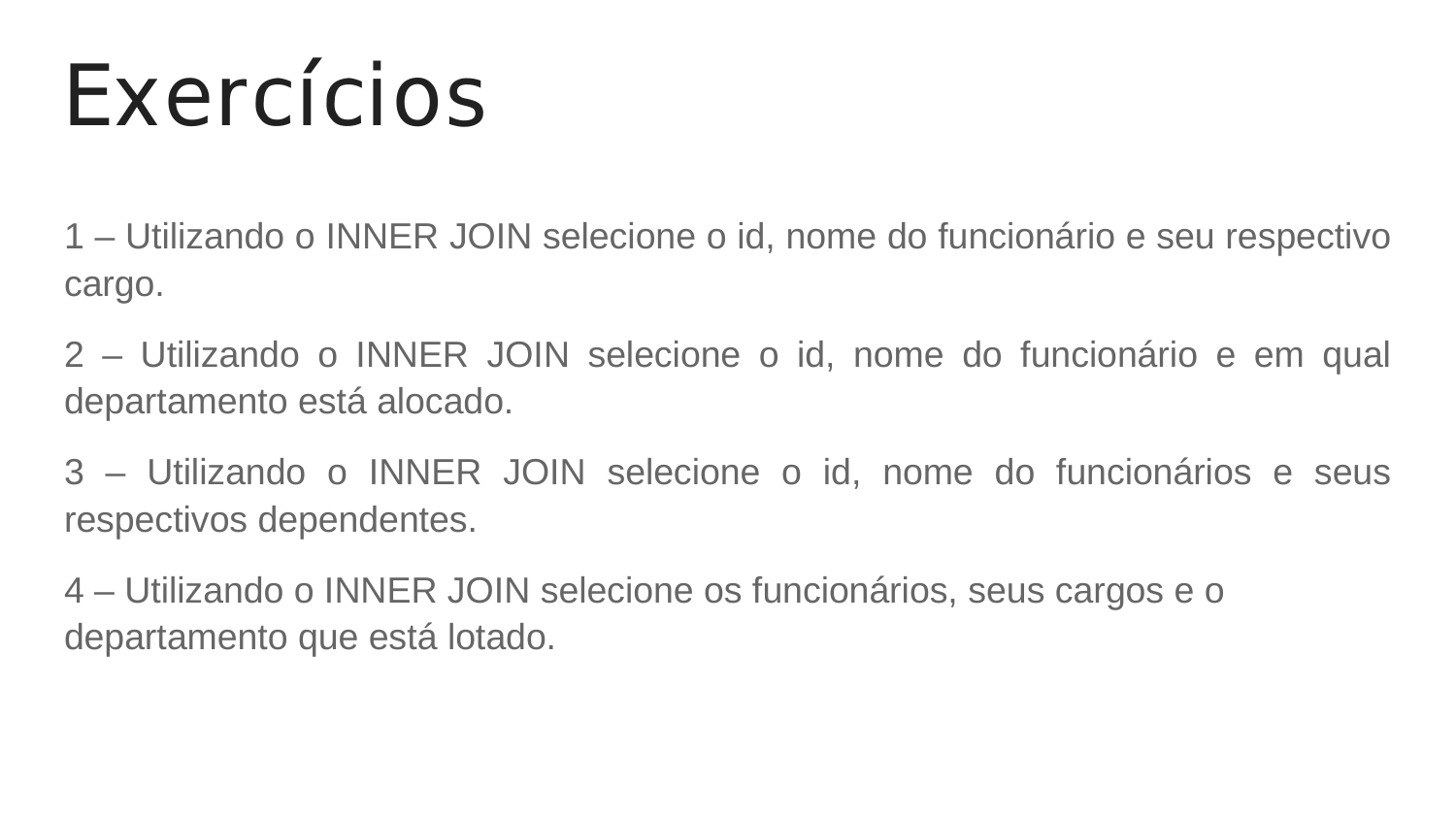

# Exercícios
1 – Utilizando o INNER JOIN selecione o id, nome do funcionário e seu respectivo cargo.
2 – Utilizando o INNER JOIN selecione o id, nome do funcionário e em qual departamento está alocado.
3 – Utilizando o INNER JOIN selecione o id, nome do funcionários e seus respectivos dependentes.
4 – Utilizando o INNER JOIN selecione os funcionários, seus cargos e o departamento que está lotado.